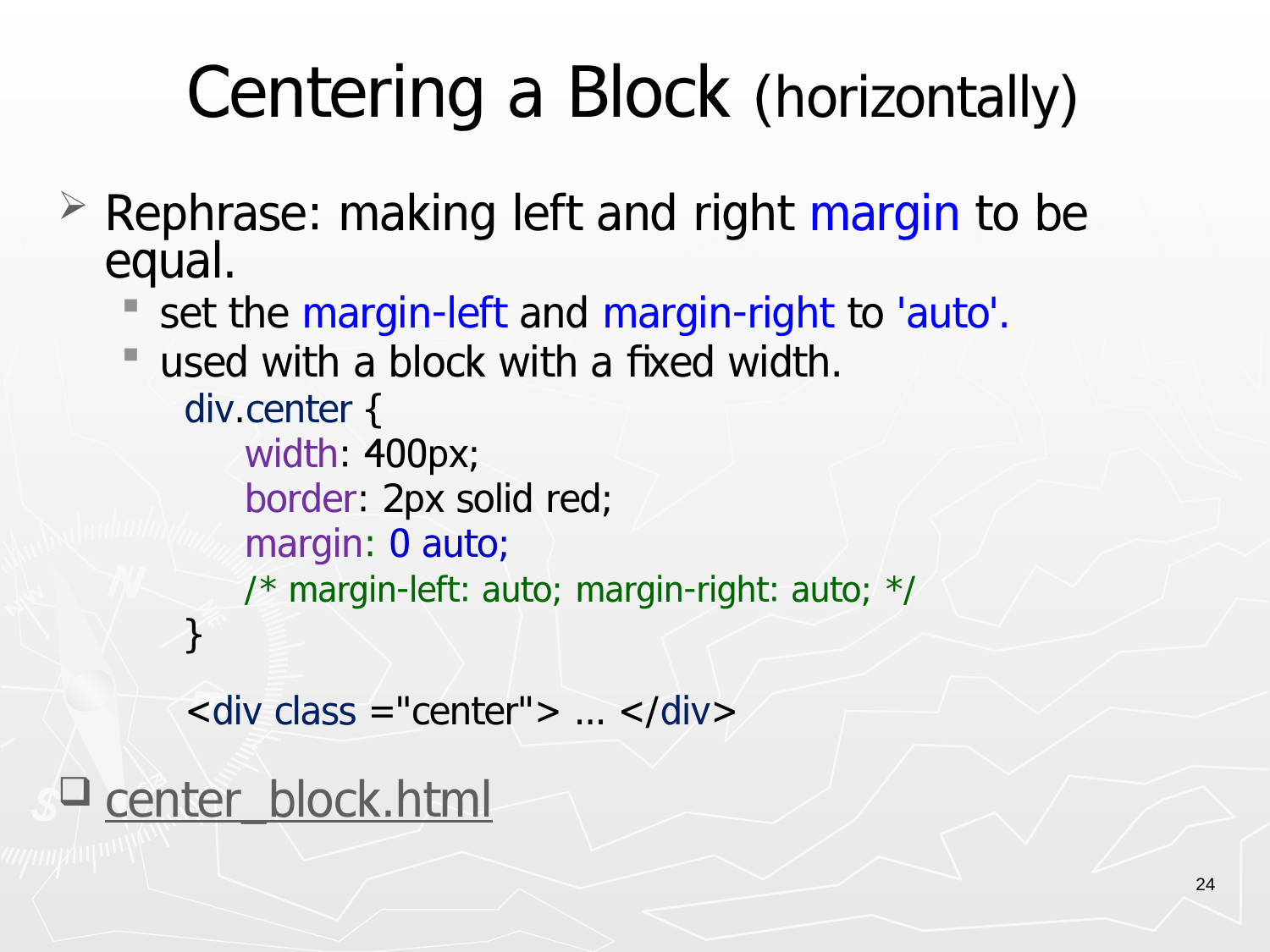

# Centering a Block (horizontally)
Rephrase: making left and right margin to be equal.
set the margin-left and margin-right to 'auto'.
used with a block with a fixed width.
div.center {
     width: 400px;
     border: 2px solid red;
     margin: 0 auto;
     /* margin-left: auto; margin-right: auto; */
}

<div class ="center"> … </div>

center_block.html

24